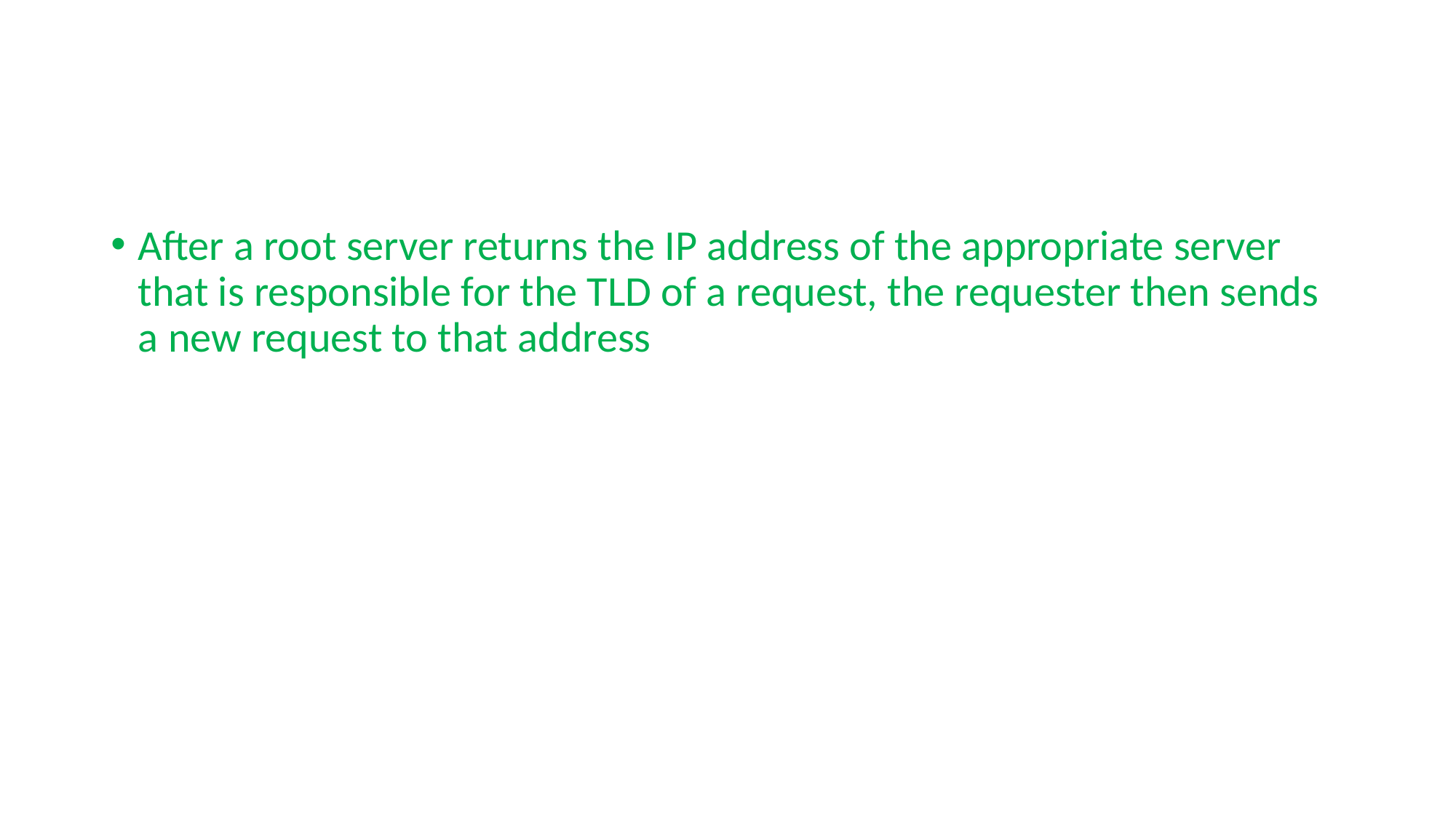

#
After a root server returns the IP address of the appropriate server that is responsible for the TLD of a request, the requester then sends a new request to that address